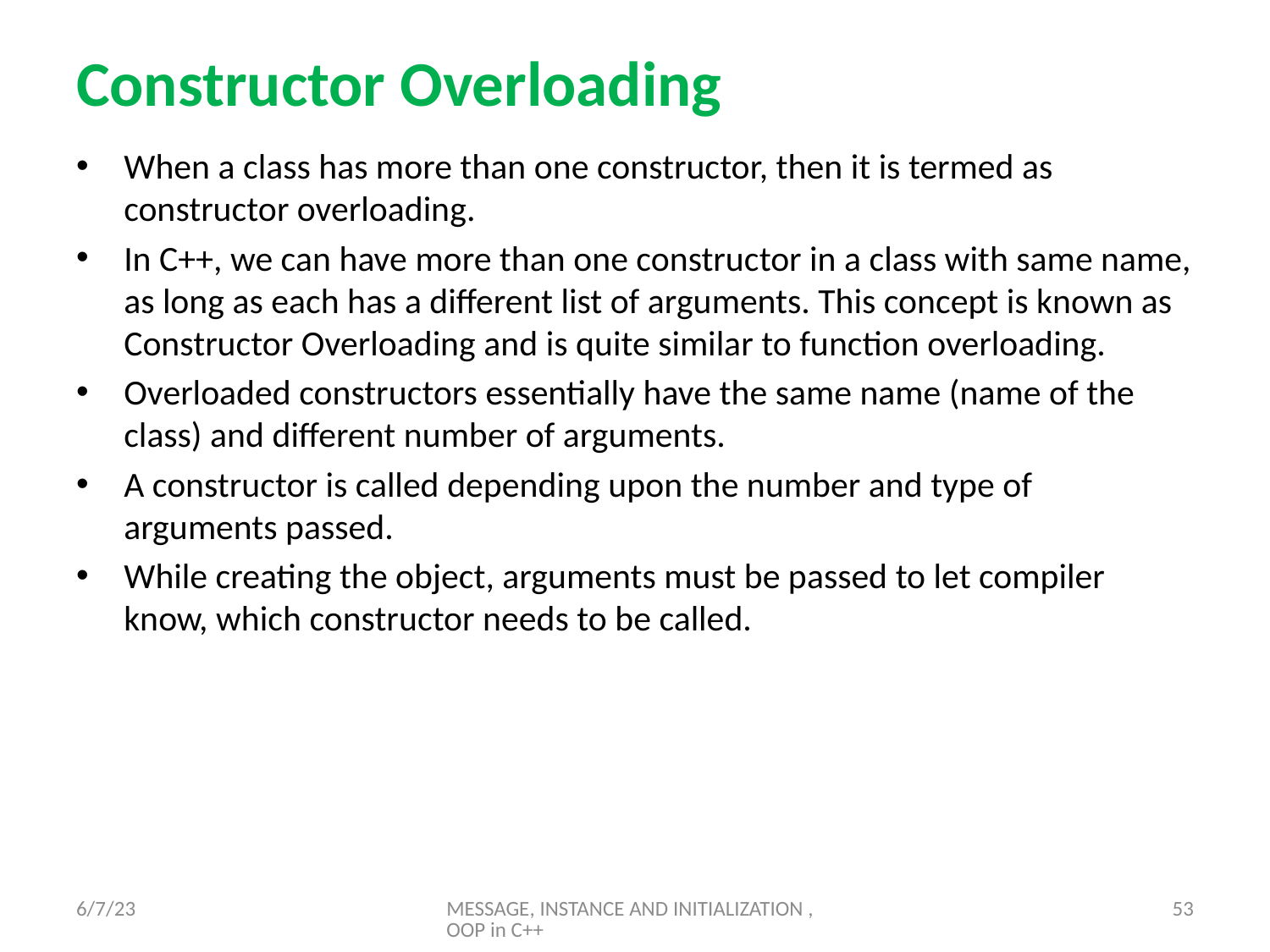

# Constructor Overloading
When a class has more than one constructor, then it is termed as constructor overloading.
In C++, we can have more than one constructor in a class with same name, as long as each has a different list of arguments. This concept is known as Constructor Overloading and is quite similar to function overloading.
Overloaded constructors essentially have the same name (name of the class) and different number of arguments.
A constructor is called depending upon the number and type of arguments passed.
While creating the object, arguments must be passed to let compiler know, which constructor needs to be called.

6/7/23
MESSAGE, INSTANCE AND INITIALIZATION , OOP in C++
53